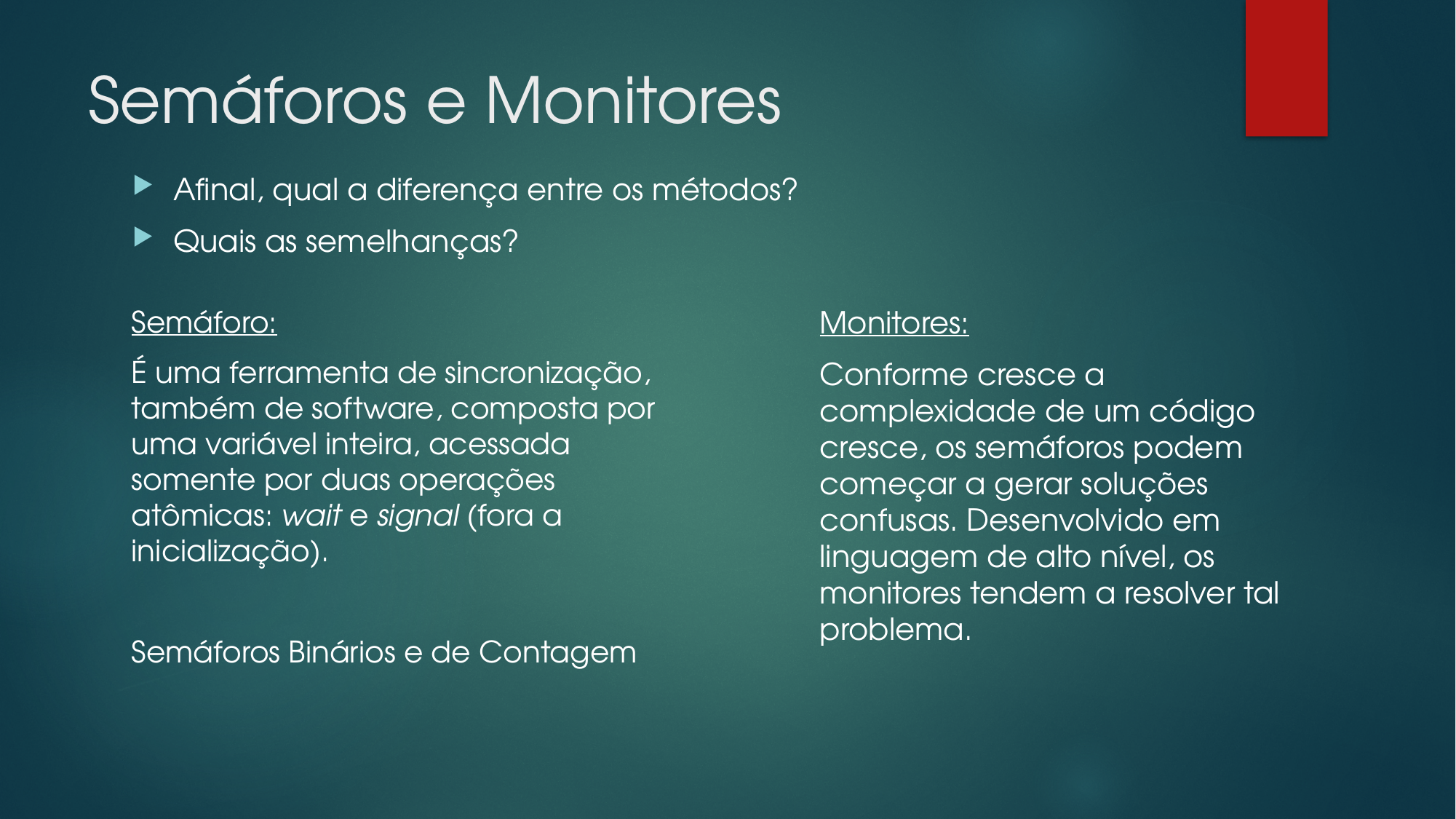

# Semáforos e Monitores
Afinal, qual a diferença entre os métodos?
Quais as semelhanças?

Semáforo:
É uma ferramenta de sincronização, também de software, composta por uma variável inteira, acessada somente por duas operações atômicas: wait e signal (fora a inicialização).

Semáforos Binários e de Contagem

Monitores:
Conforme cresce a complexidade de um código cresce, os semáforos podem começar a gerar soluções confusas. Desenvolvido em linguagem de alto nível, os monitores tendem a resolver tal problema.